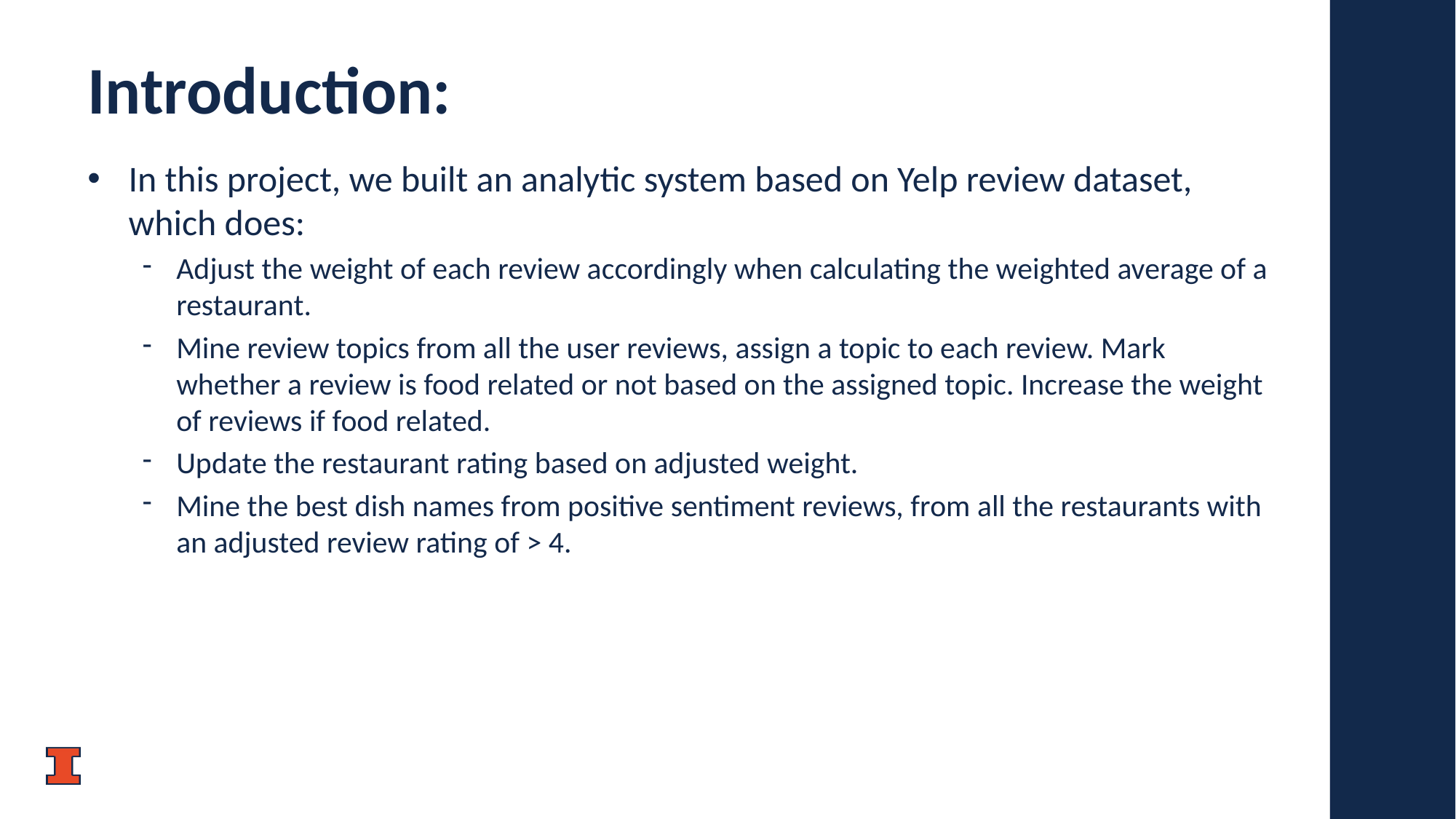

# Introduction:
In this project, we built an analytic system based on Yelp review dataset, which does:
Adjust the weight of each review accordingly when calculating the weighted average of a restaurant.
Mine review topics from all the user reviews, assign a topic to each review. Mark whether a review is food related or not based on the assigned topic. Increase the weight of reviews if food related.
Update the restaurant rating based on adjusted weight.
Mine the best dish names from positive sentiment reviews, from all the restaurants with an adjusted review rating of > 4.